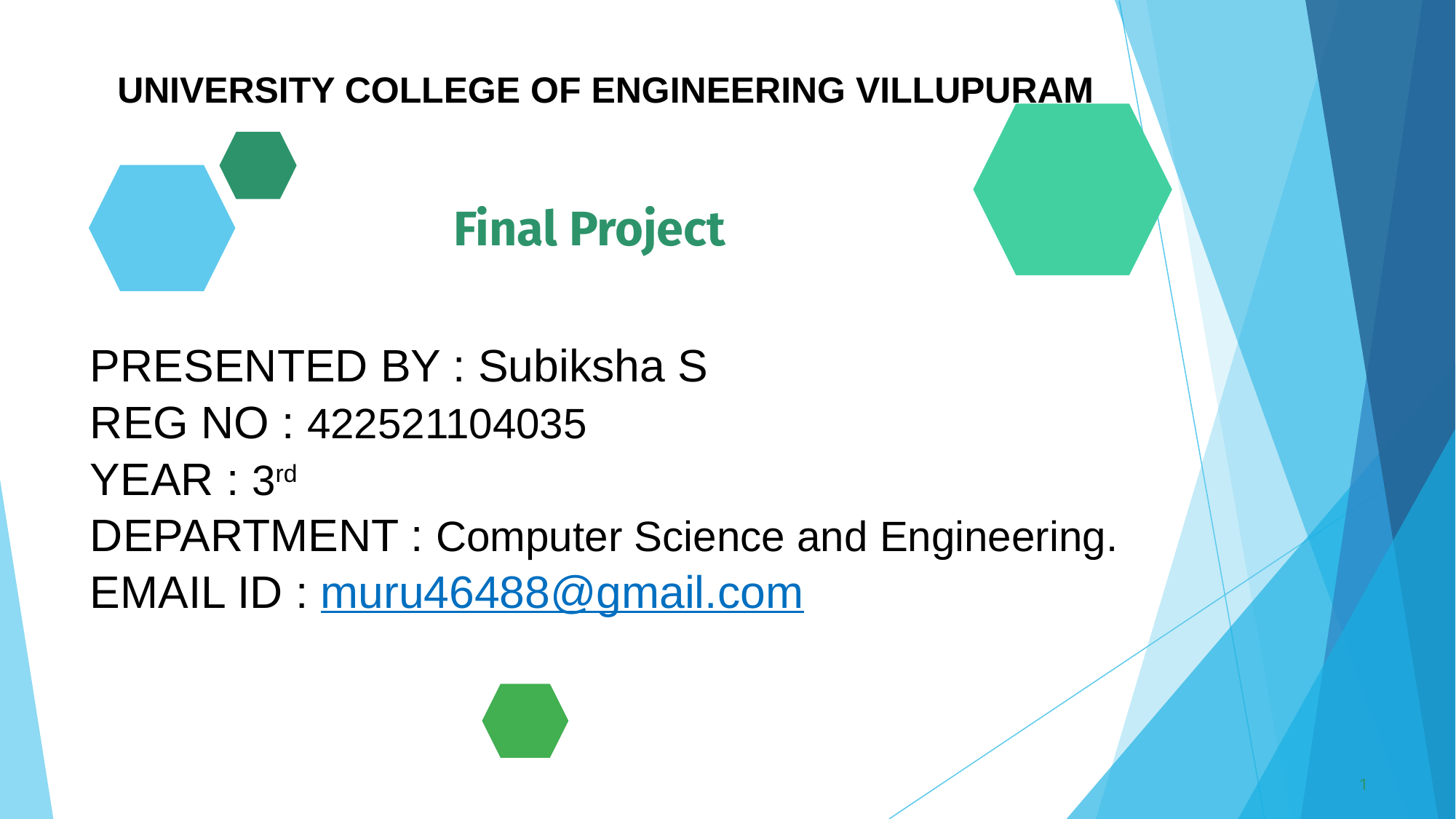

UNIVERSITY COLLEGE OF ENGINEERING VILLUPURAM

Final Project
PRESENTED BY : Subiksha S
REG NO : 422521104035
YEAR : 3rd
DEPARTMENT : Computer Science and Engineering.
EMAIL ID : muru46488@gmail.com

1